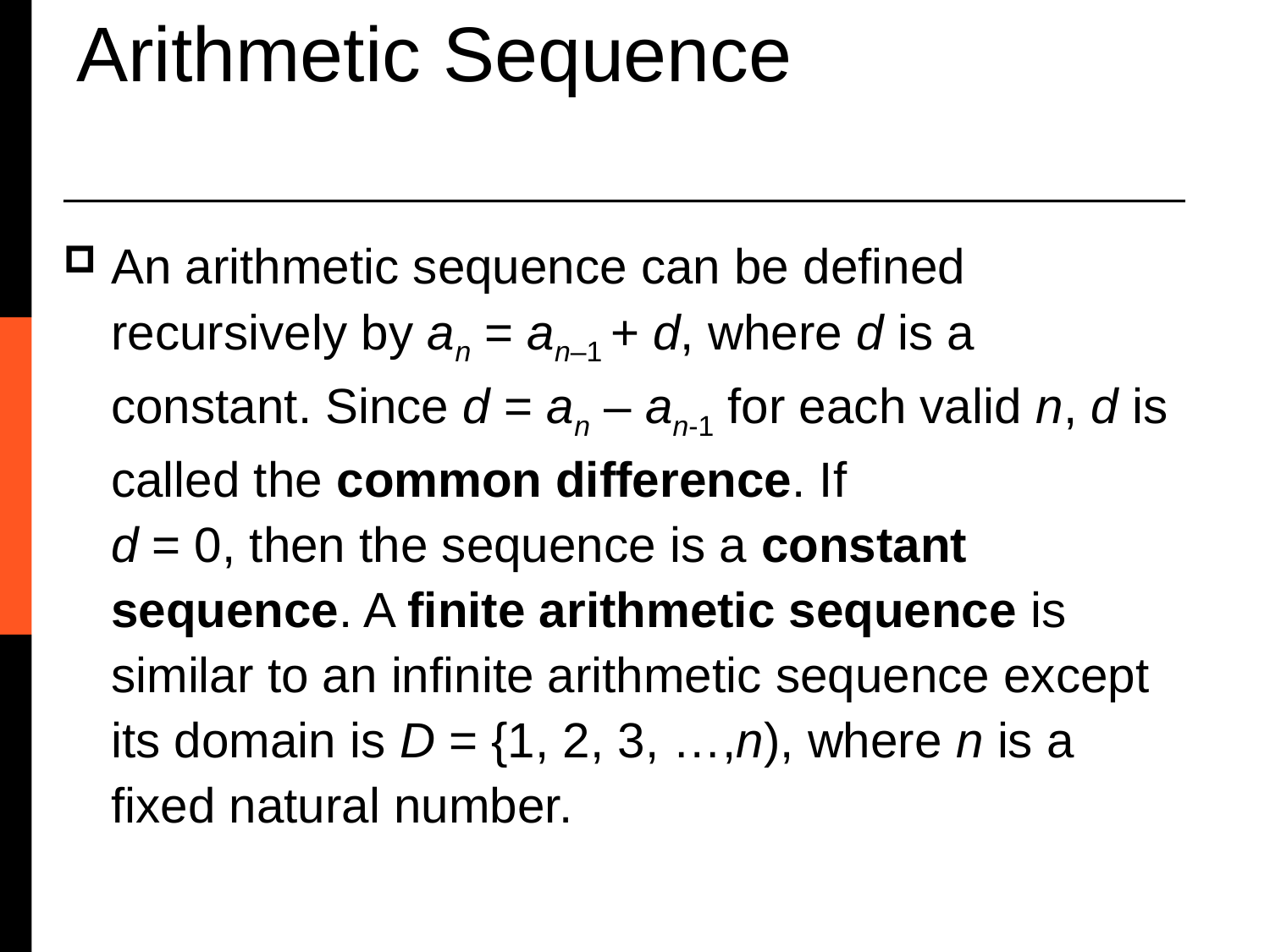

Arithmetic Sequence
An arithmetic sequence can be defined recursively by an = an–1 + d, where d is a constant. Since d = an – an-1 for each valid n, d is called the common difference. If
d = 0, then the sequence is a constant sequence. A finite arithmetic sequence is similar to an infinite arithmetic sequence except its domain is D = {1, 2, 3, …,n), where n is a fixed natural number.